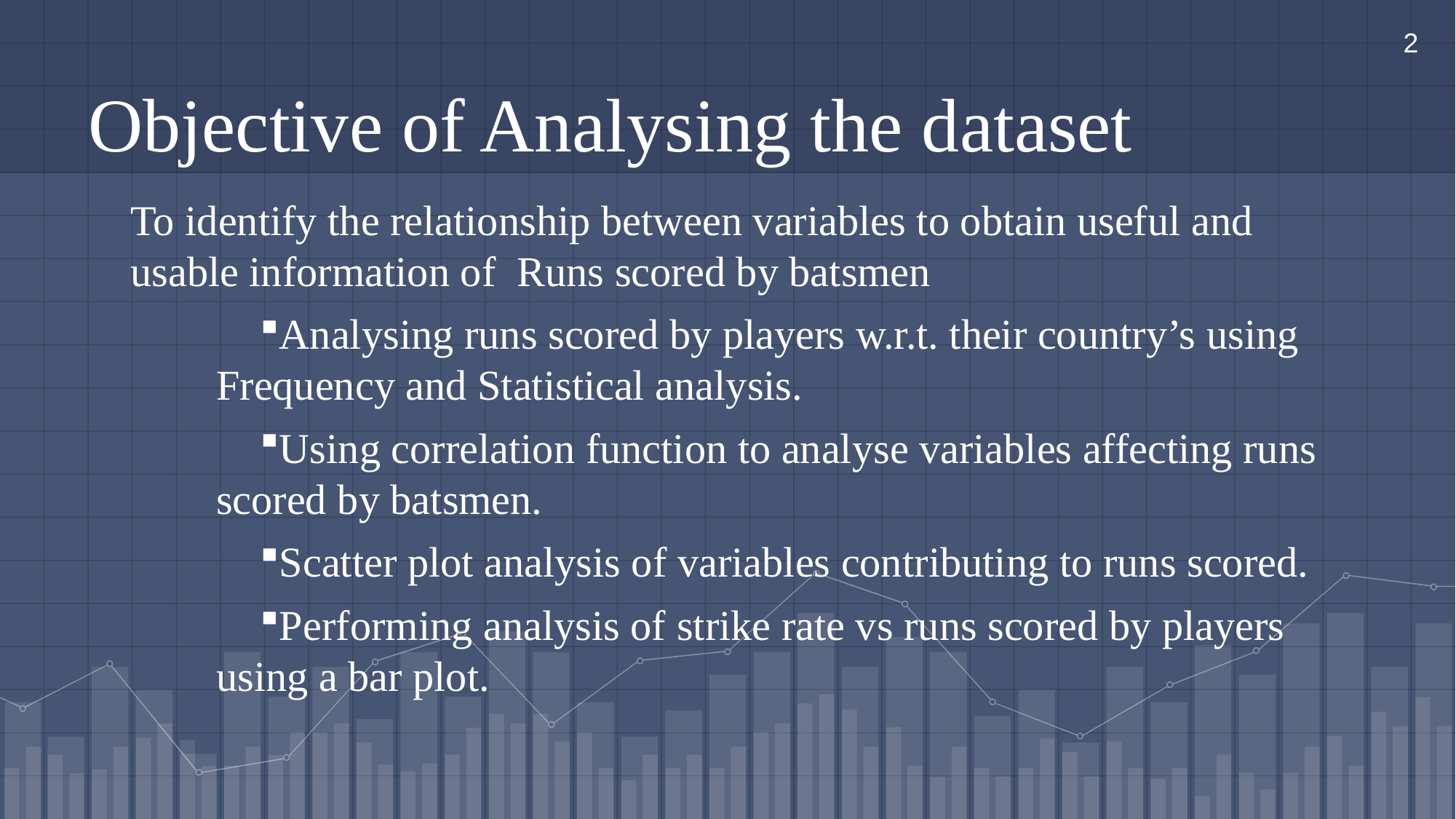

2
# Objective of Analysing the dataset
To identify the relationship between variables to obtain useful and usable information of  Runs scored by batsmen
Analysing runs scored by players w.r.t. their country’s using Frequency and Statistical analysis.
Using correlation function to analyse variables affecting runs scored by batsmen.
Scatter plot analysis of variables contributing to runs scored.
Performing analysis of strike rate vs runs scored by players using a bar plot.